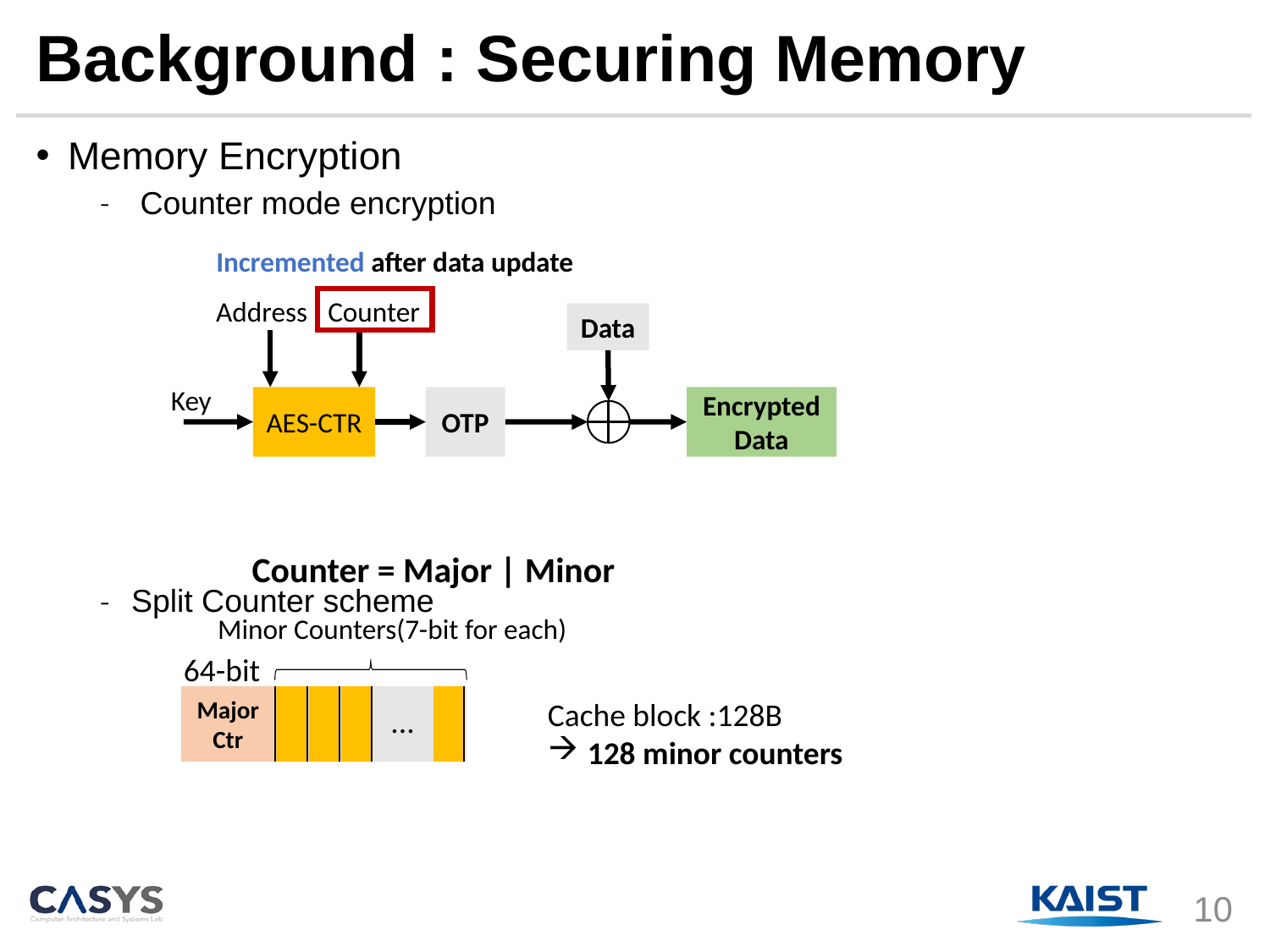

# Background : Securing Memory
Memory Encryption
 Counter mode encryption

Split Counter scheme

Incremented after data update
Address
Counter

Data
 Key
Encrypted Data
OTP
AES-CTR

Counter = Major | Minor

Minor Counters(7-bit for each)
64-bit
Major
Ctr

...
Cache block :128B
128 minor counters